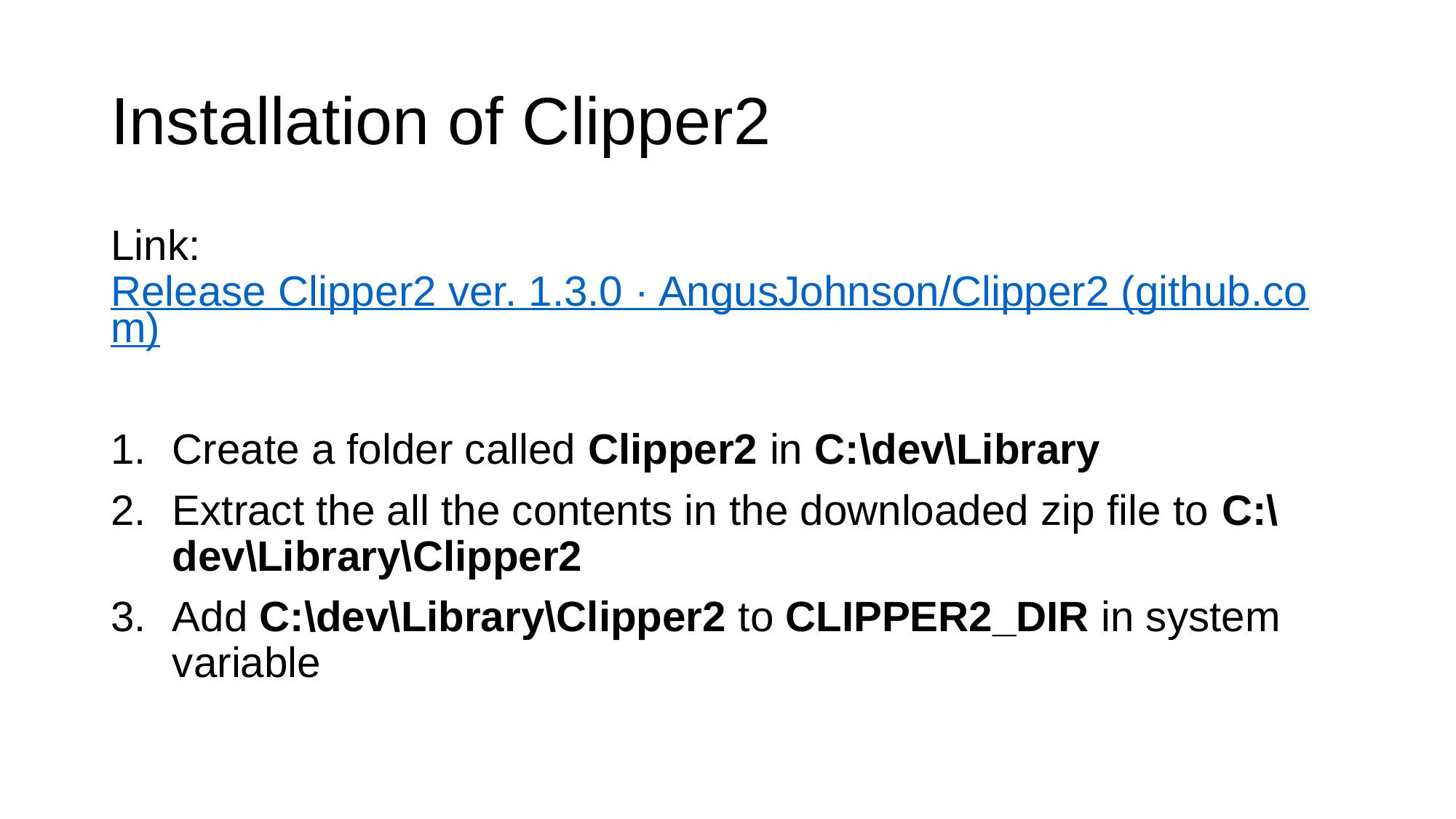

# Installation of Clipper2
Link: Release Clipper2 ver. 1.3.0 · AngusJohnson/Clipper2 (github.com)

Create a folder called Clipper2 in C:\dev\Library
Extract the all the contents in the downloaded zip file to C:\dev\Library\Clipper2
Add C:\dev\Library\Clipper2 to CLIPPER2_DIR in system variable